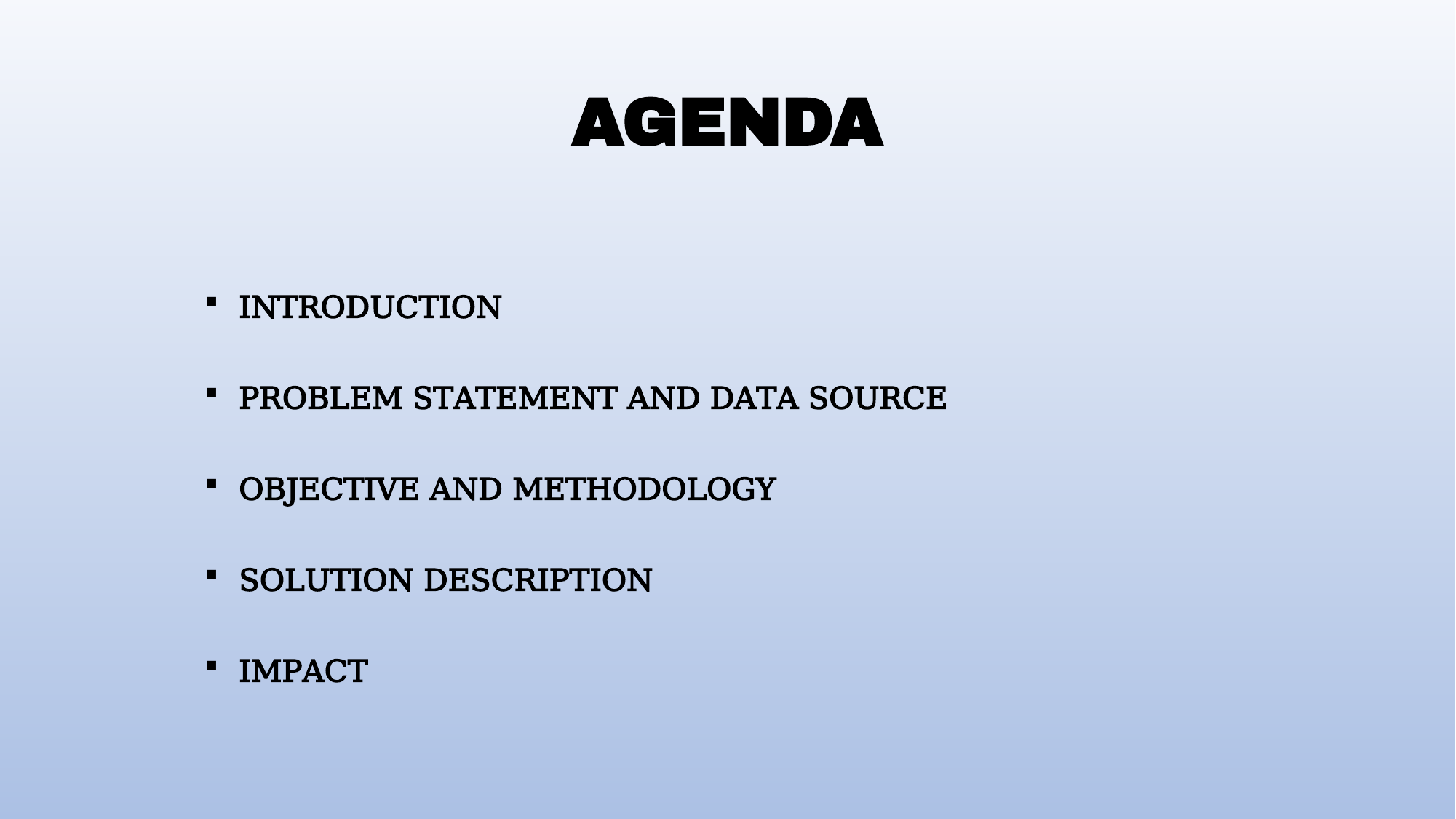

# AGENDA
INTRODUCTION
PROBLEM STATEMENT AND DATA SOURCE
OBJECTIVE AND METHODOLOGY
SOLUTION DESCRIPTION
IMPACT